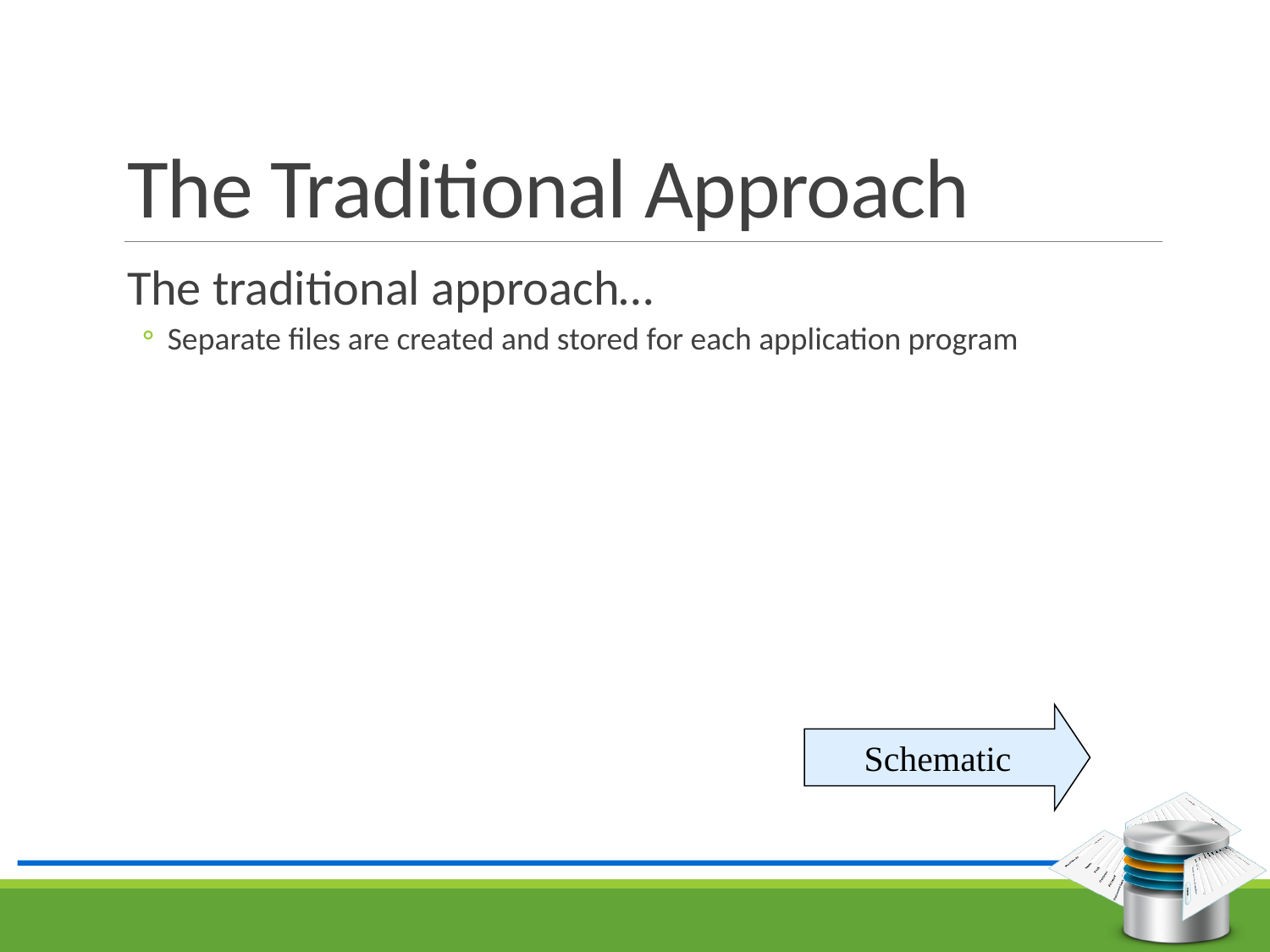

# The Traditional Approach
The traditional approach…
Separate files are created and stored for each application program
Schematic